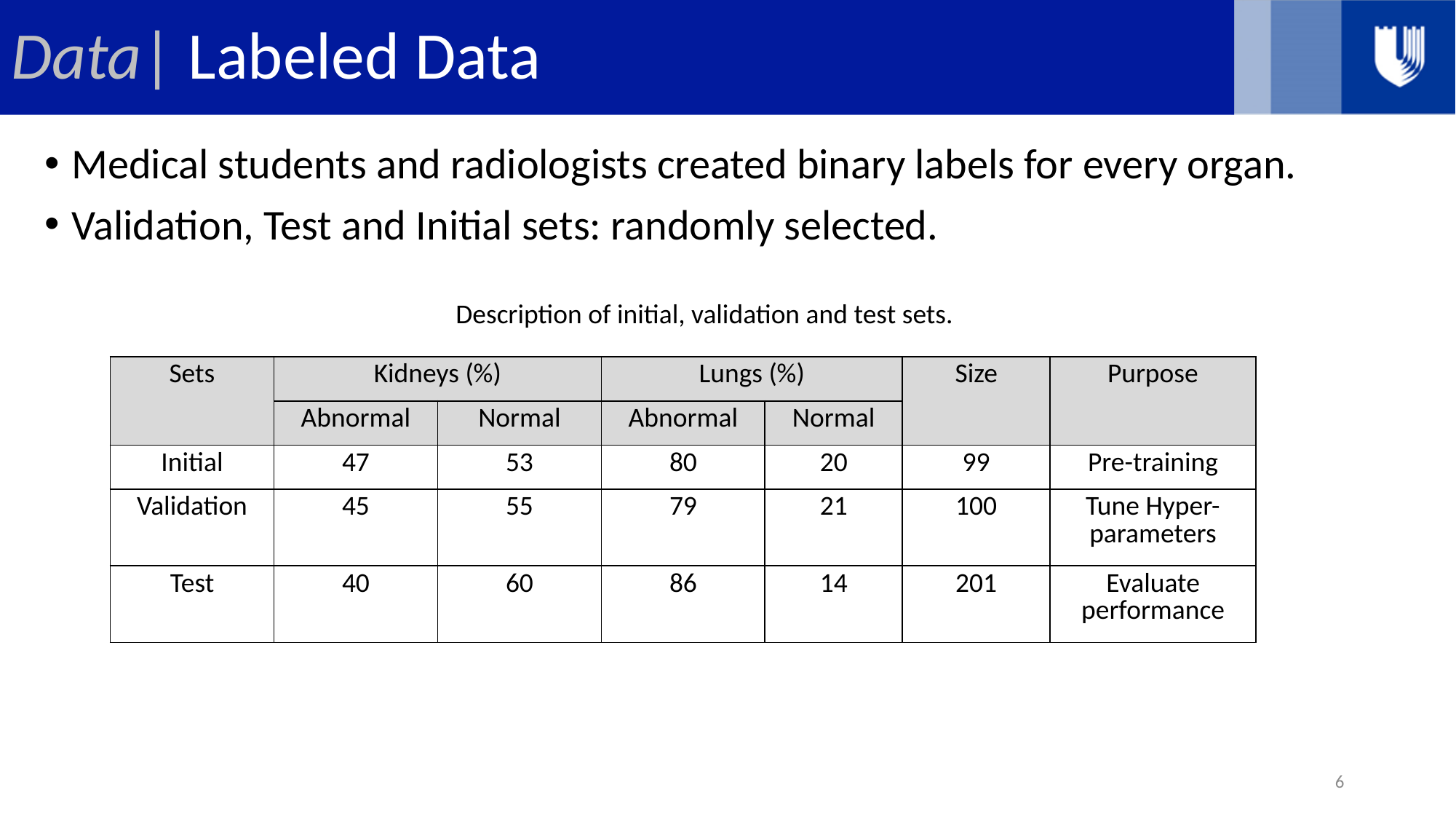

# Data| Labeled Data
Medical students and radiologists created binary labels for every organ.
Validation, Test and Initial sets: randomly selected.

Description of initial, validation and test sets.
| Sets | Kidneys (%) |  | Lungs (%) |  | Size | Purpose |
| --- | --- | --- | --- | --- | --- | --- |
|  | Abnormal | Normal | Abnormal | Normal |  |  |
| Initial | 47 | 53 | 80 | 20 | 99 | Pre-training |
| Validation | 45 | 55 | 79 | 21 | 100 | Tune Hyper-parameters |
| Test | 40 | 60 | 86 | 14 | 201 | Evaluate performance |
6